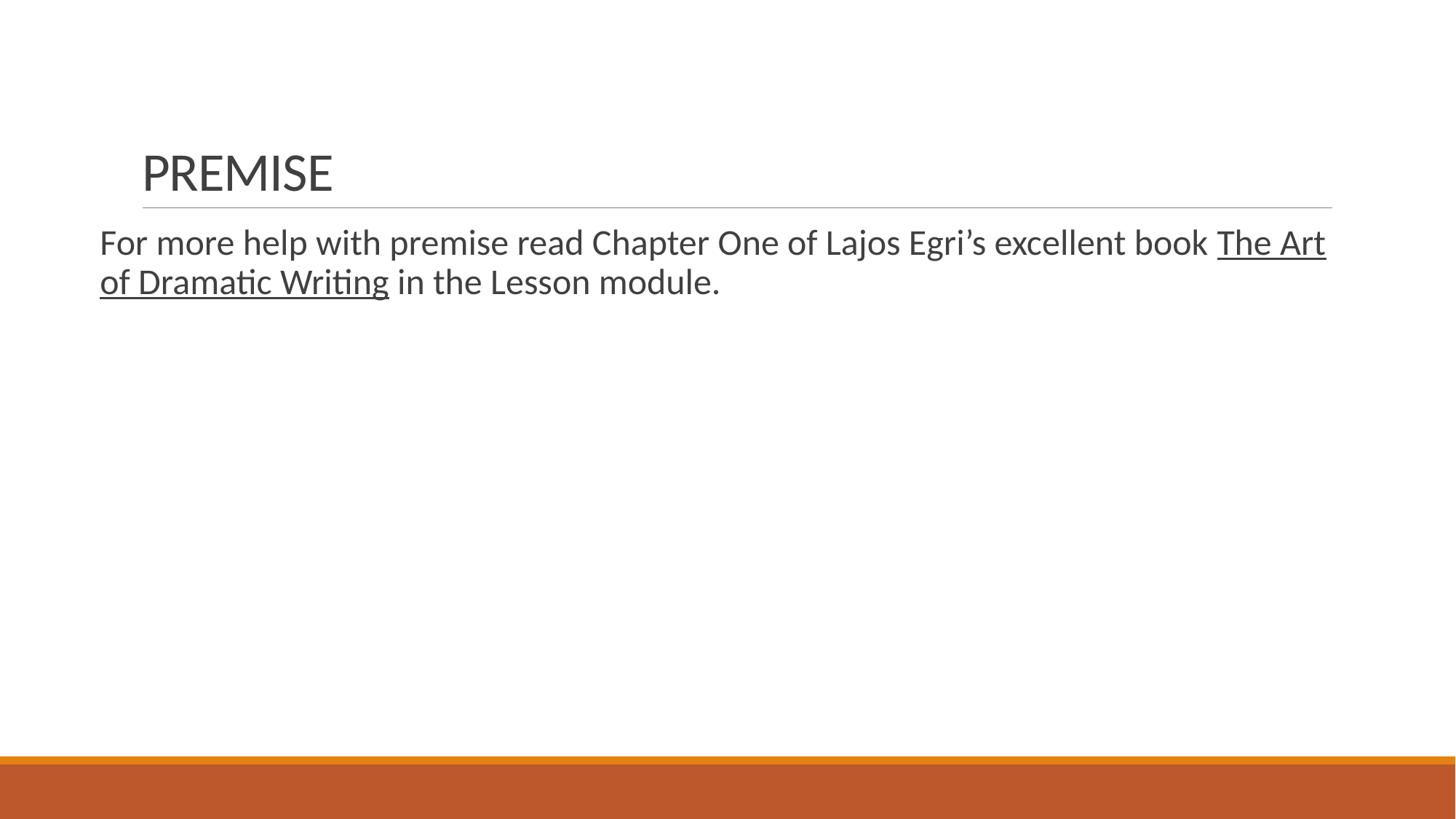

# PREMISE
For more help with premise read Chapter One of Lajos Egri’s excellent book The Art of Dramatic Writing in the Lesson module.